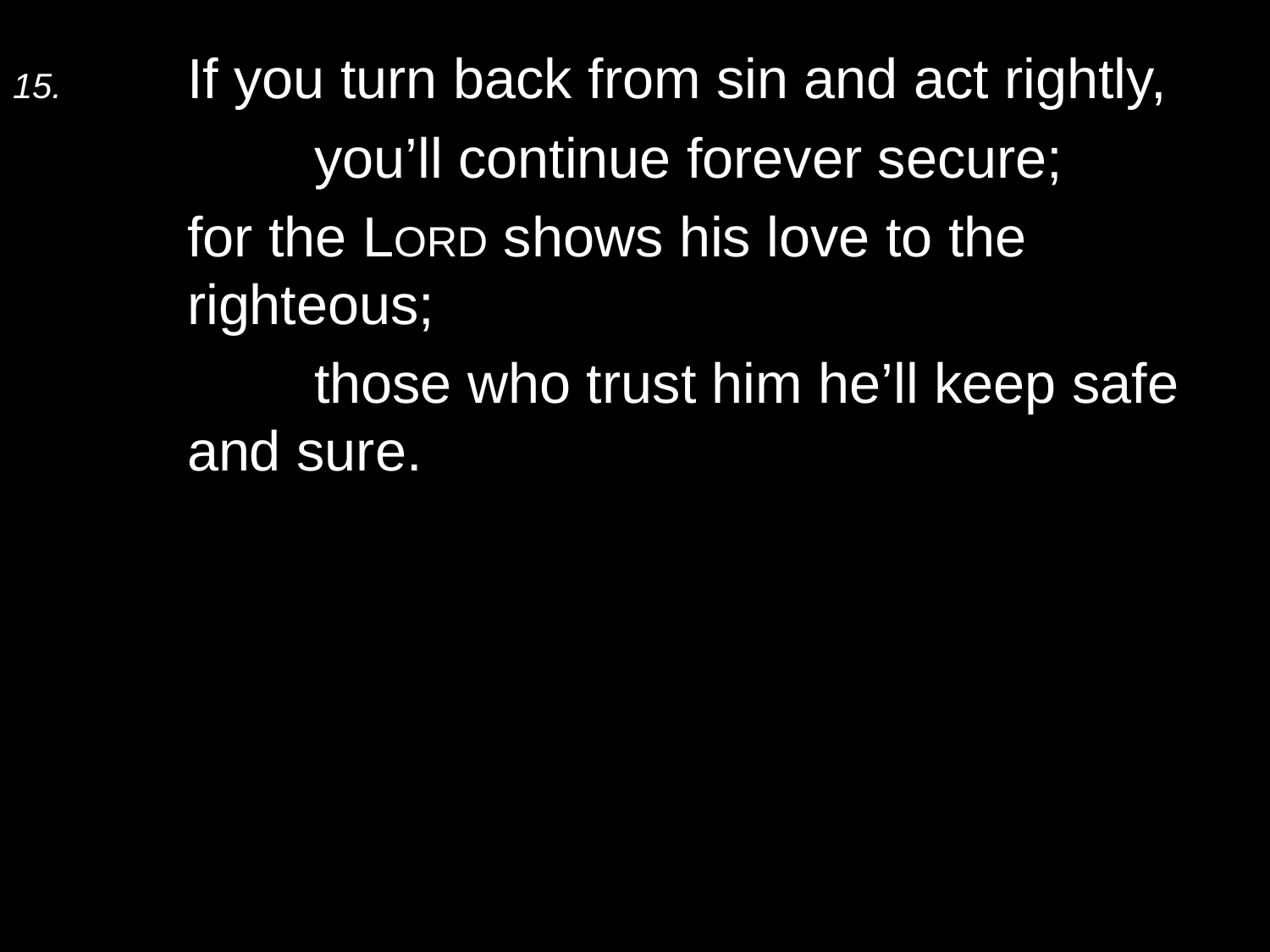

15.	If you turn back from sin and act rightly,
		you’ll continue forever secure;
	for the Lord shows his love to the righteous;
		those who trust him he’ll keep safe and sure.